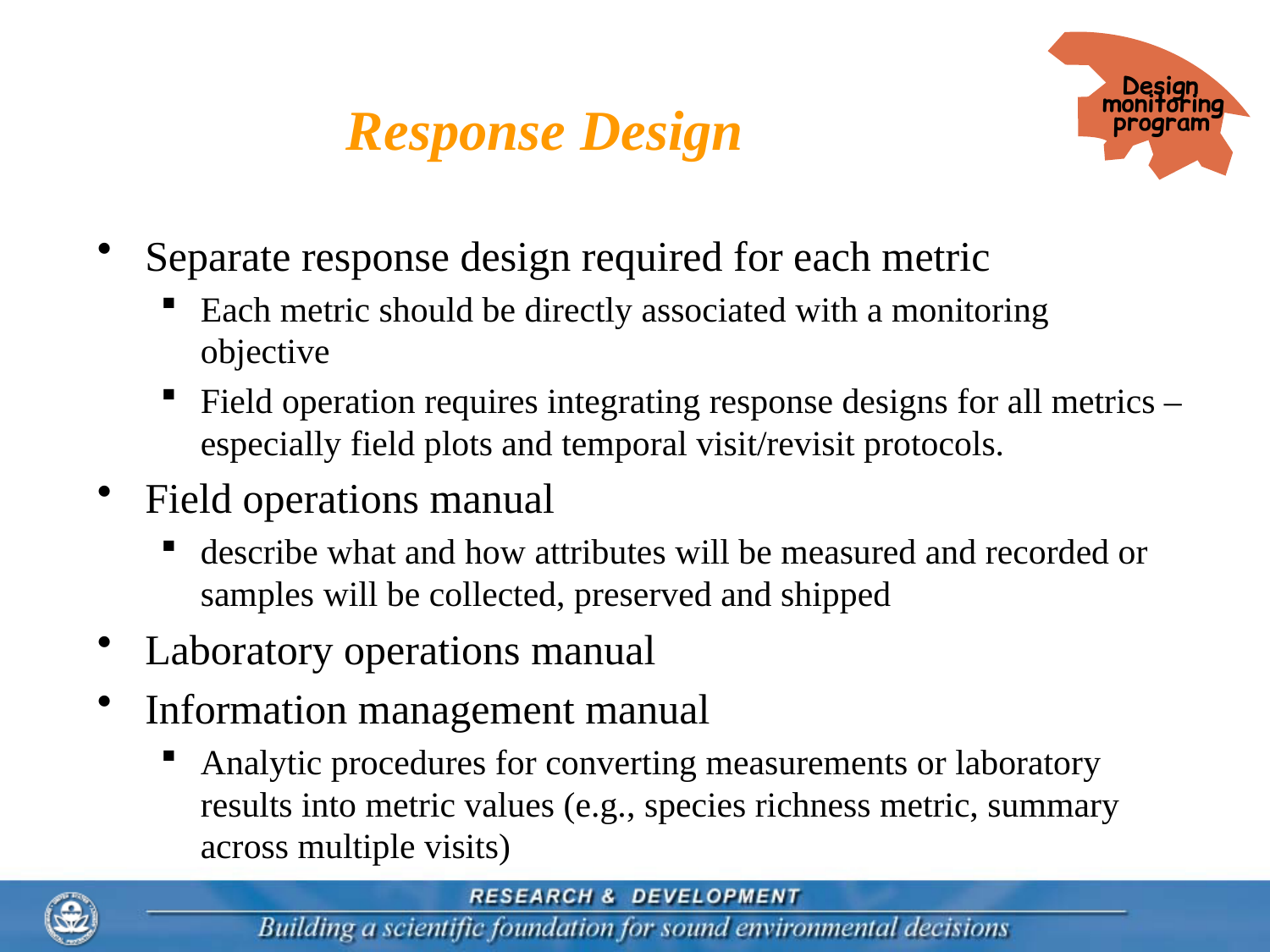

Design
monitoring
program
# Response Design
Separate response design required for each metric
Each metric should be directly associated with a monitoring objective
Field operation requires integrating response designs for all metrics – especially field plots and temporal visit/revisit protocols.
Field operations manual
describe what and how attributes will be measured and recorded or samples will be collected, preserved and shipped
Laboratory operations manual
Information management manual
Analytic procedures for converting measurements or laboratory results into metric values (e.g., species richness metric, summary across multiple visits)